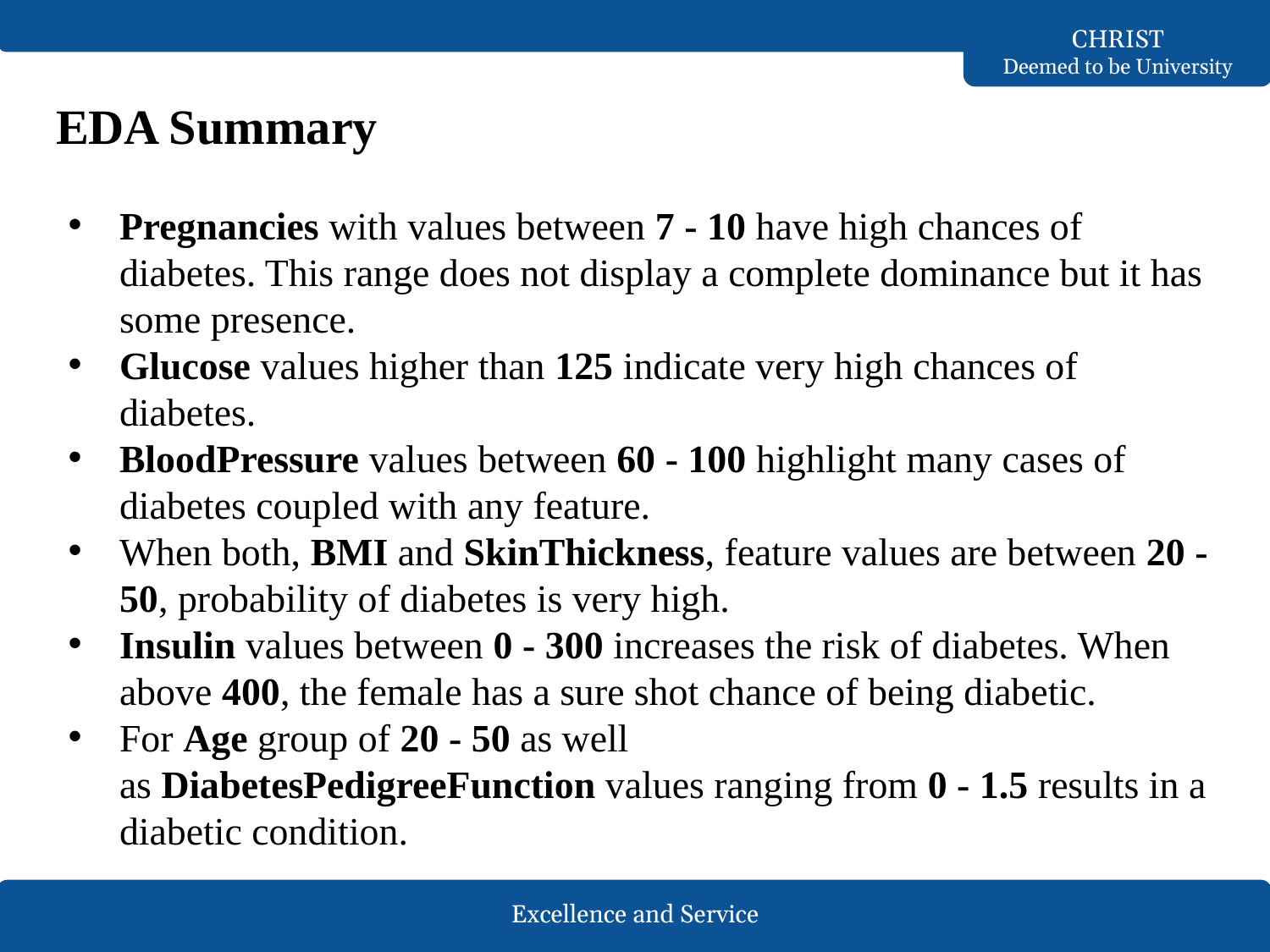

# EDA Summary
Pregnancies with values between 7 - 10 have high chances of diabetes. This range does not display a complete dominance but it has some presence.
Glucose values higher than 125 indicate very high chances of diabetes.
BloodPressure values between 60 - 100 highlight many cases of diabetes coupled with any feature.
When both, BMI and SkinThickness, feature values are between 20 - 50, probability of diabetes is very high.
Insulin values between 0 - 300 increases the risk of diabetes. When above 400, the female has a sure shot chance of being diabetic.
For Age group of 20 - 50 as well as DiabetesPedigreeFunction values ranging from 0 - 1.5 results in a diabetic condition.